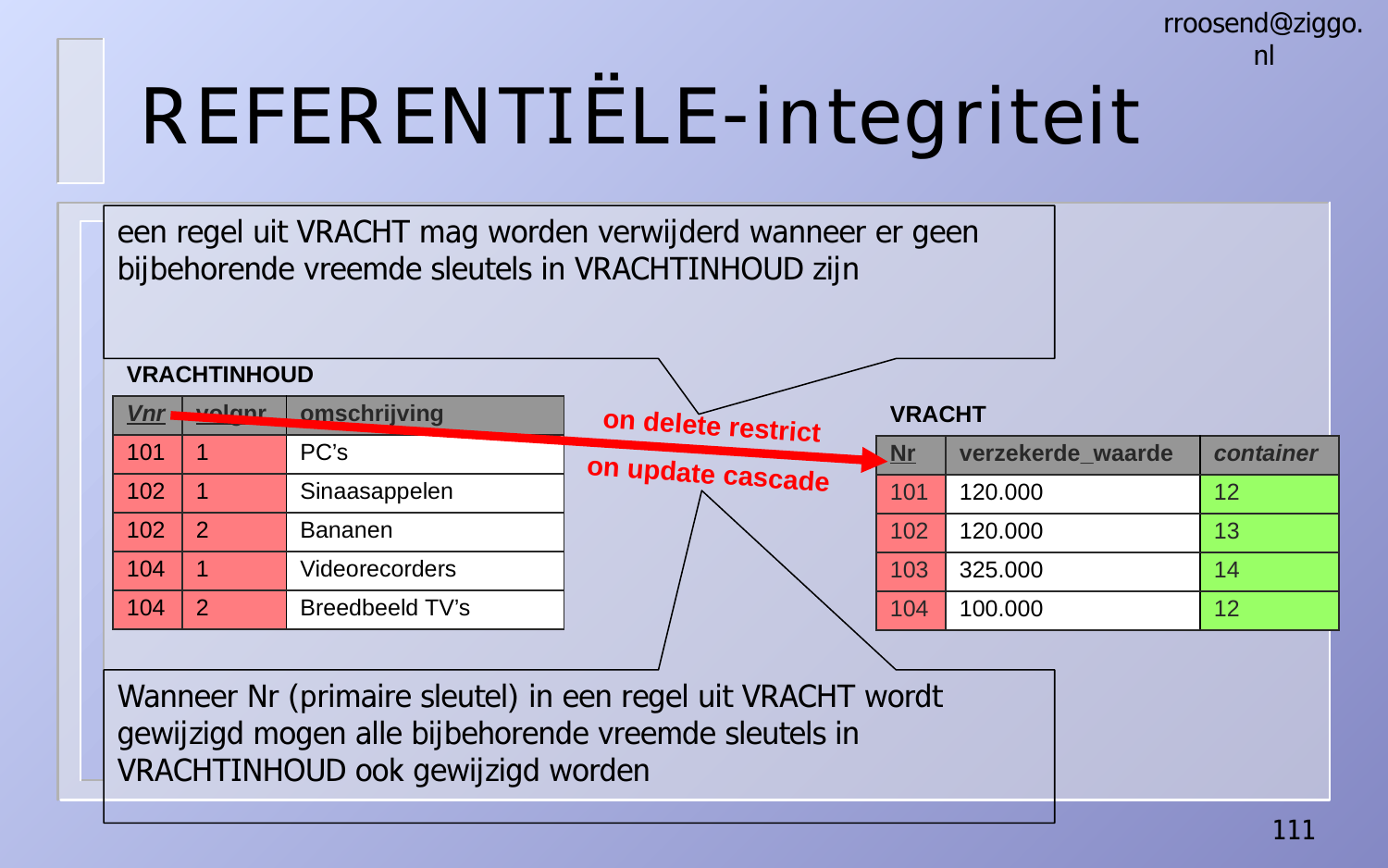

rroosend@ziggo.nl
# REFERENTIËLE-integriteit
een regel uit VRACHT mag worden verwijderd wanneer er geen bijbehorende vreemde sleutels in VRACHTINHOUD zijn
| VRACHTINHOUD |  |  |
| --- | --- | --- |
| Vnr | volgnr | omschrijving |
| 101 | 1 | PC’s |
| 102 | 1 | Sinaasappelen |
| 102 | 2 | Bananen |
| 104 | 1 | Videorecorders |
| 104 | 2 | Breedbeeld TV’s |
| VRACHT |  |  |
| --- | --- | --- |
| Nr | verzekerde\_waarde | container |
| 101 | 120.000 | 12 |
| 102 | 120.000 | 13 |
| 103 | 325.000 | 14 |
| 104 | 100.000 | 12 |
on delete restrict

on update cascade

Wanneer Nr (primaire sleutel) in een regel uit VRACHT wordt gewijzigd mogen alle bijbehorende vreemde sleutels in VRACHTINHOUD ook gewijzigd worden
111